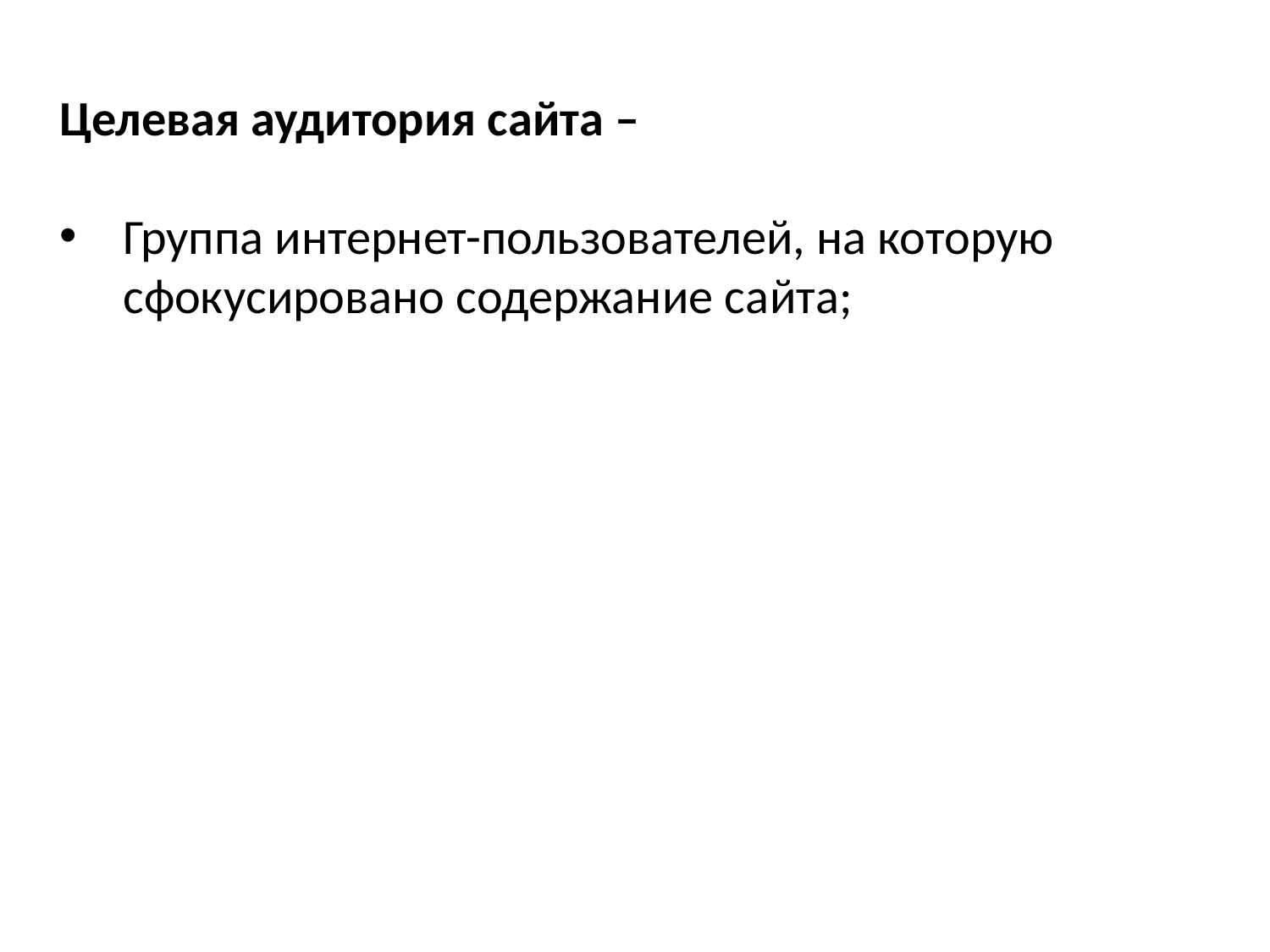

Целевая аудитория сайта –

Группа интернет-пользователей, на которую сфокусировано содержание сайта;